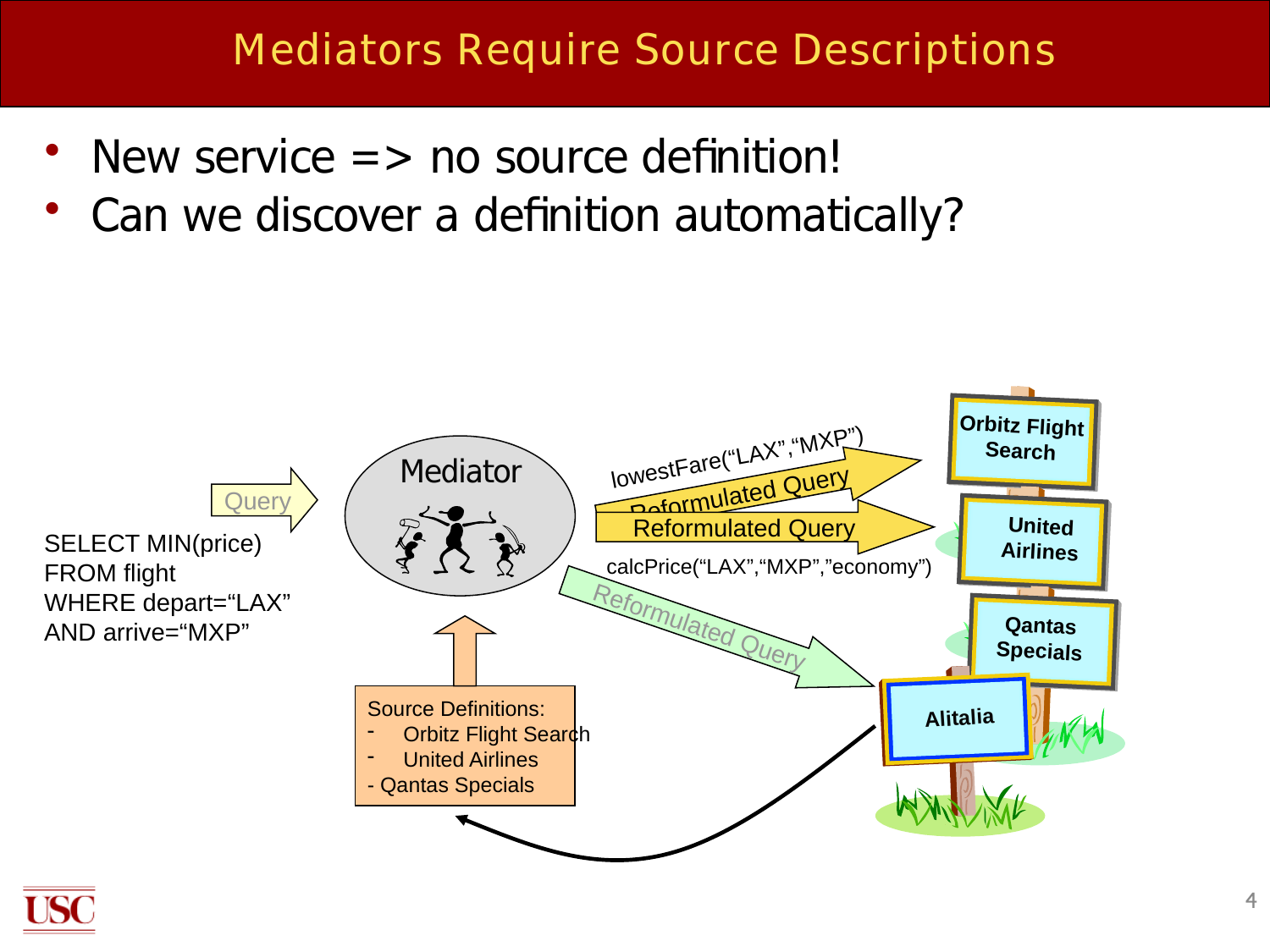

Mediators Require Source Descriptions
New service => no source definition!
Can we discover a definition automatically?

Orbitz Flight
Search

Mediator

lowestFare(“LAX”,“MXP”)
Reformulated Query
Reformulated Query
calcPrice(“LAX”,“MXP”,”economy”)
Query
SELECT MIN(price)
FROM flight
WHERE depart=“LAX”
AND arrive=“MXP”

United
Airlines

Qantas
Specials
Reformulated Query

Source Definitions:
 Orbitz Flight Search
 United Airlines
- Qantas Specials

Alitalia

4